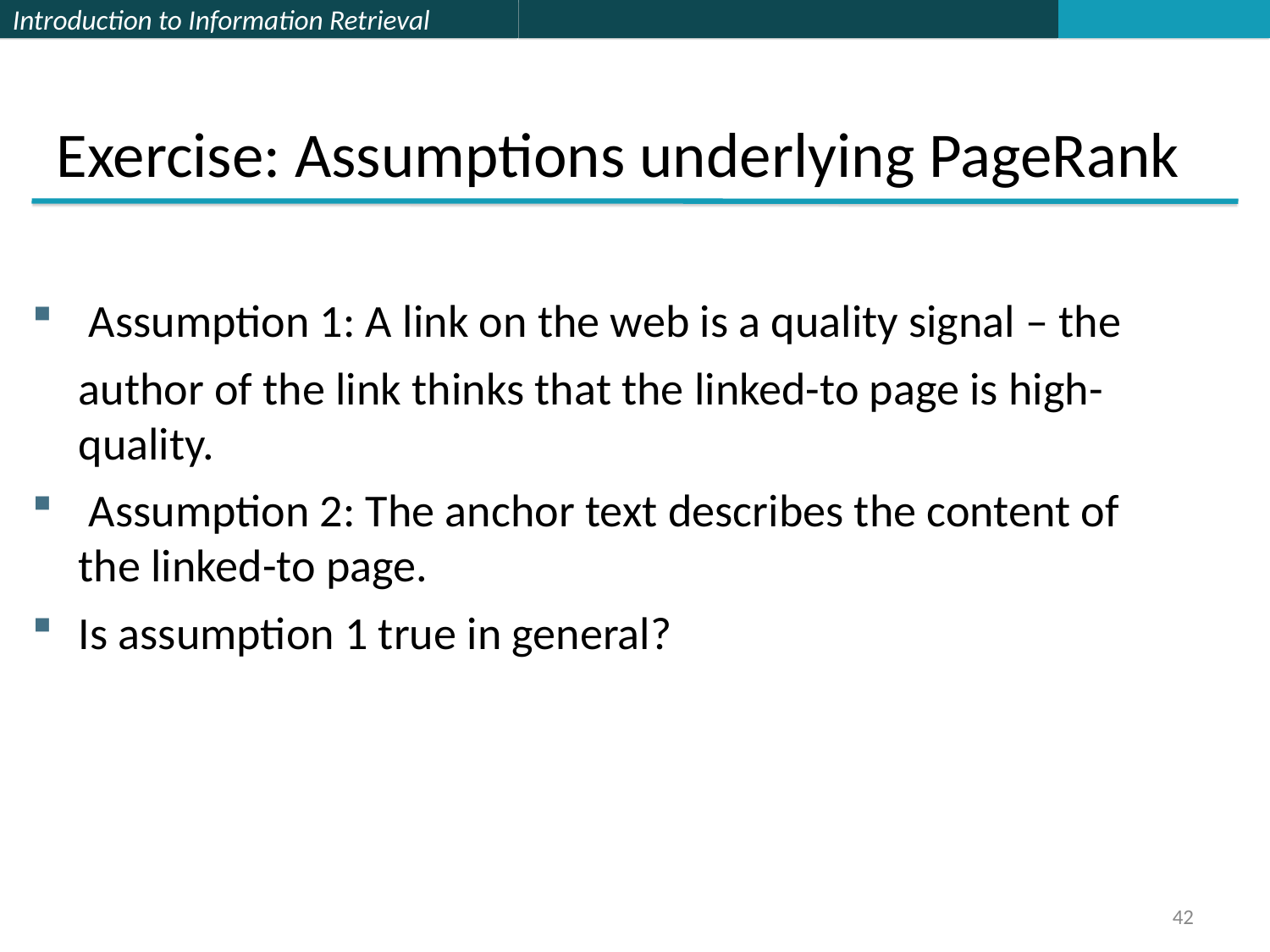

Exercise: Assumptions underlying PageRank

 Assumption 1: A link on the web is a quality signal – the
	author of the link thinks that the linked-to page is high-quality.
 Assumption 2: The anchor text describes the content of the linked-to page.
Is assumption 1 true in general?

42